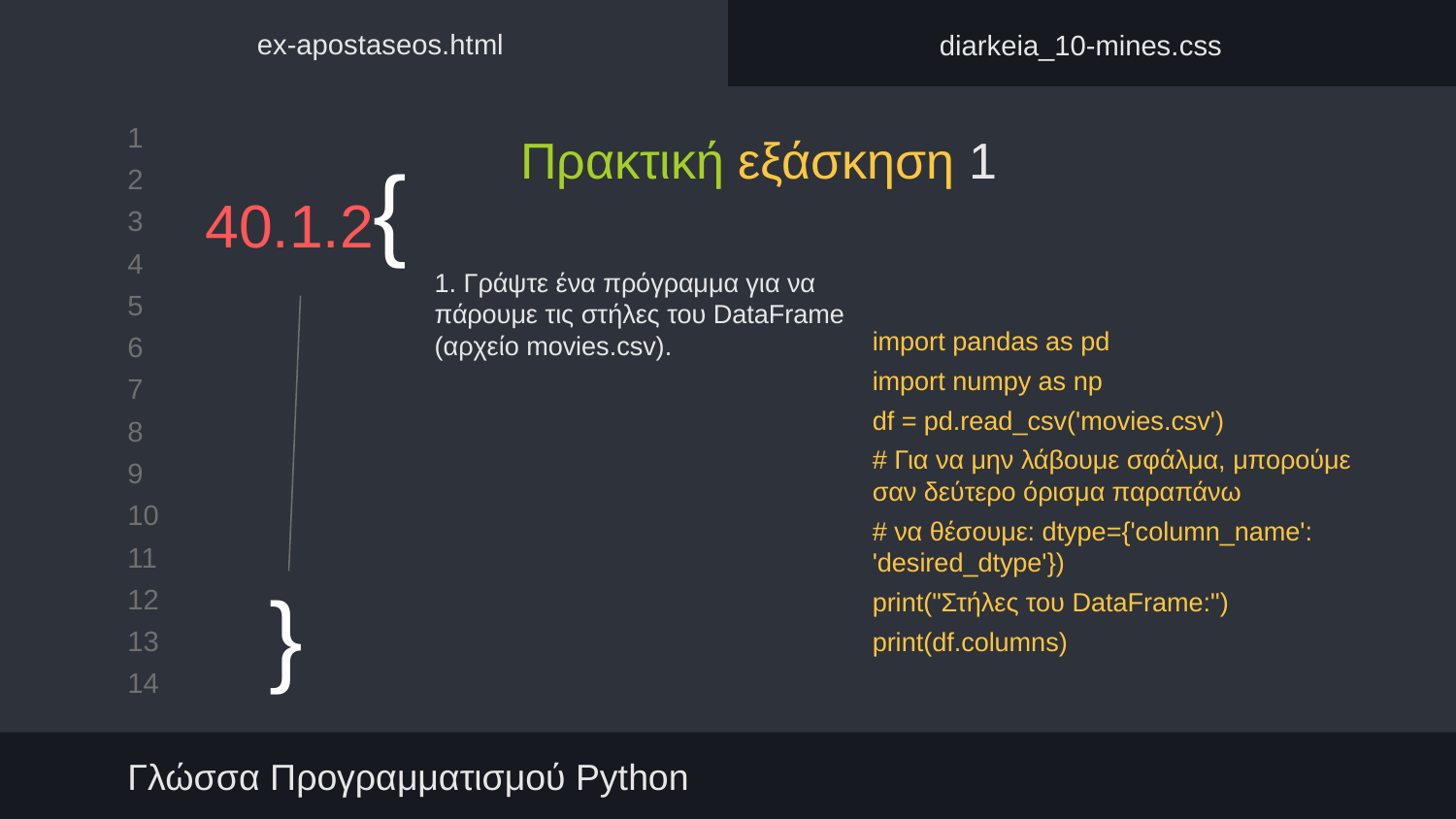

ex-apostaseos.html
diarkeia_10-mines.css
Πρακτική εξάσκηση 1
# 40.1.2{
1. Γράψτε ένα πρόγραμμα για να πάρουμε τις στήλες του DataFrame (αρχείο movies.csv).
import pandas as pd
import numpy as np
df = pd.read_csv('movies.csv')
# Για να μην λάβουμε σφάλμα, μπορούμε σαν δεύτερο όρισμα παραπάνω
# να θέσουμε: dtype={'column_name': 'desired_dtype'})
print("Στήλες του DataFrame:")
print(df.columns)
}
Γλώσσα Προγραμματισμού Python